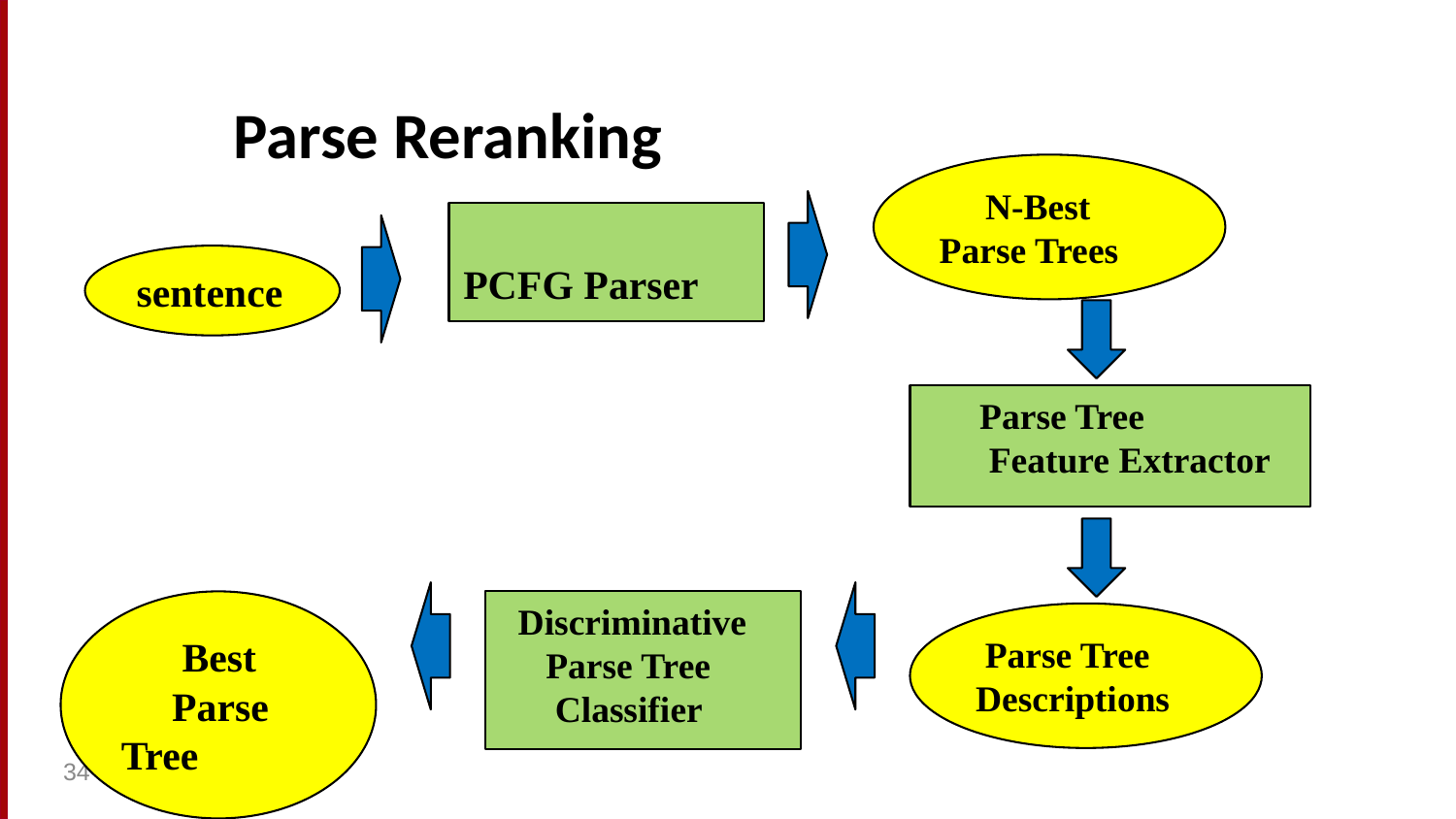

# Parse Reranking
     N-Best Parse Trees

PCFG Parser

sentence

      Parse Tree
       Feature Extractor

      Best           Parse Tree
  Discriminative
     Parse Tree
      Classifier
 Parse Tree Descriptions
34